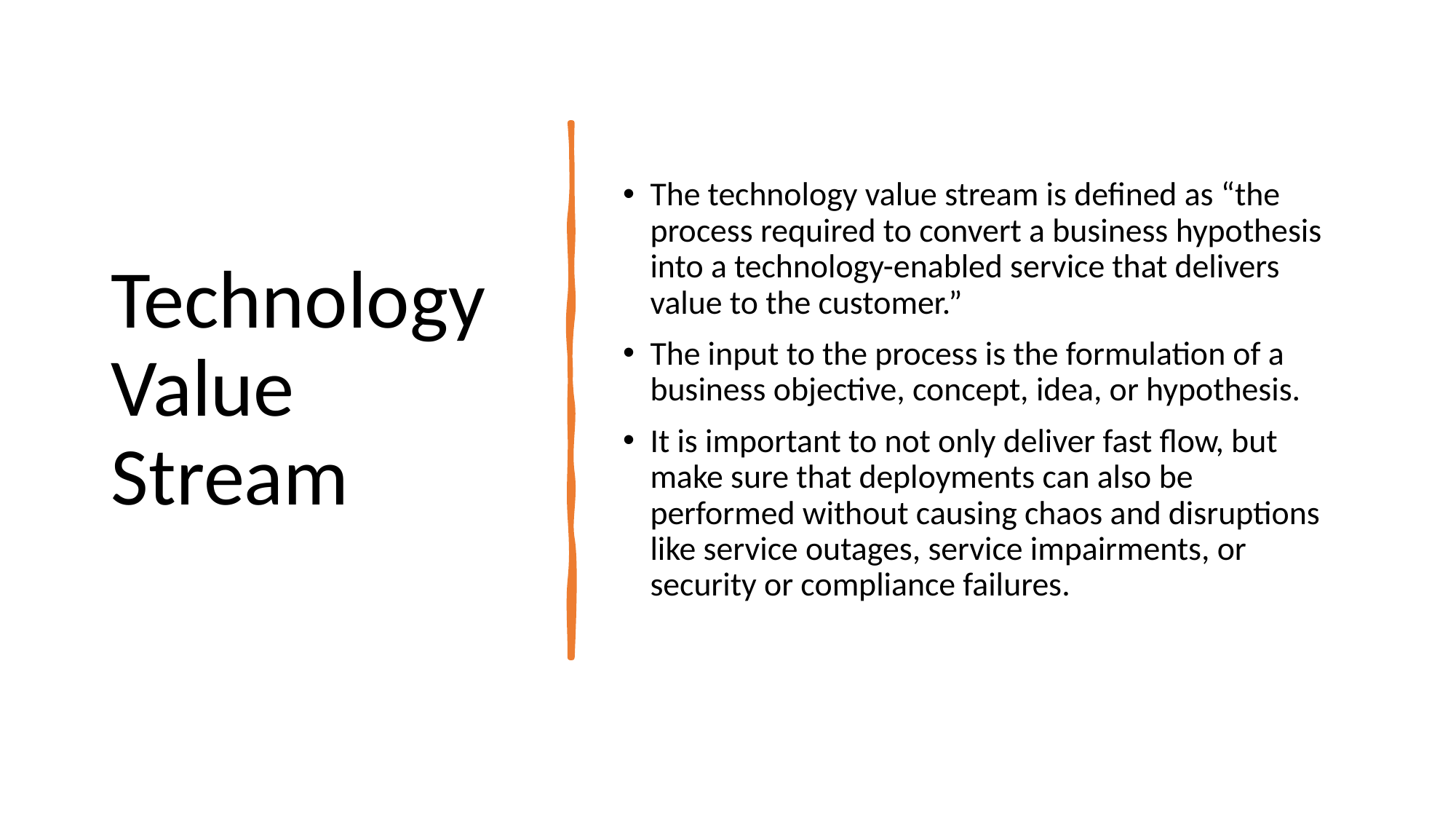

# Technology Value Stream
The technology value stream is defined as “the process required to convert a business hypothesis into a technology-enabled service that delivers value to the customer.”
The input to the process is the formulation of a business objective, concept, idea, or hypothesis.
It is important to not only deliver fast flow, but make sure that deployments can also be performed without causing chaos and disruptions like service outages, service impairments, or security or compliance failures.